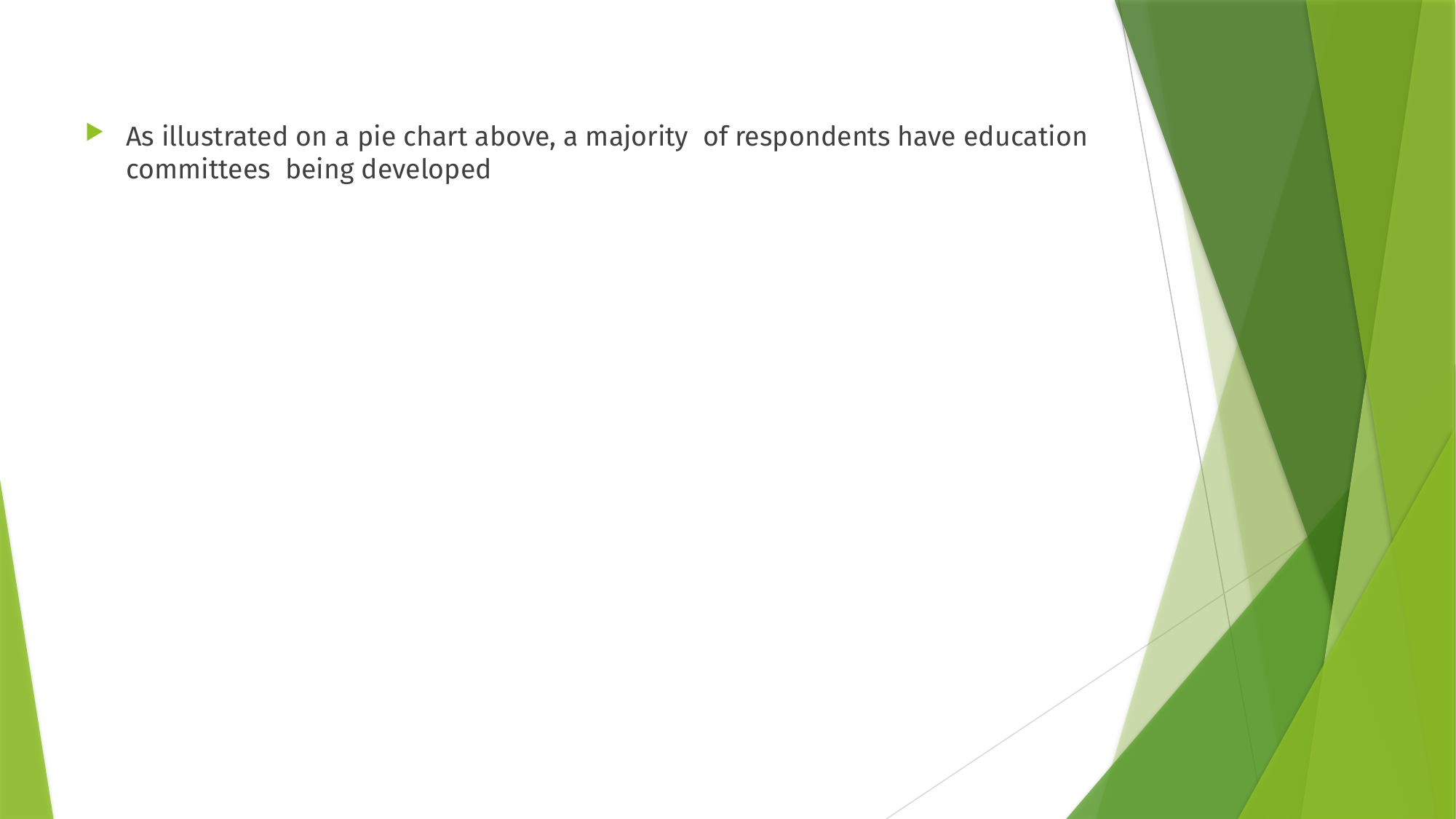

As illustrated on a pie chart above, a majority  of respondents have education committees  being developed